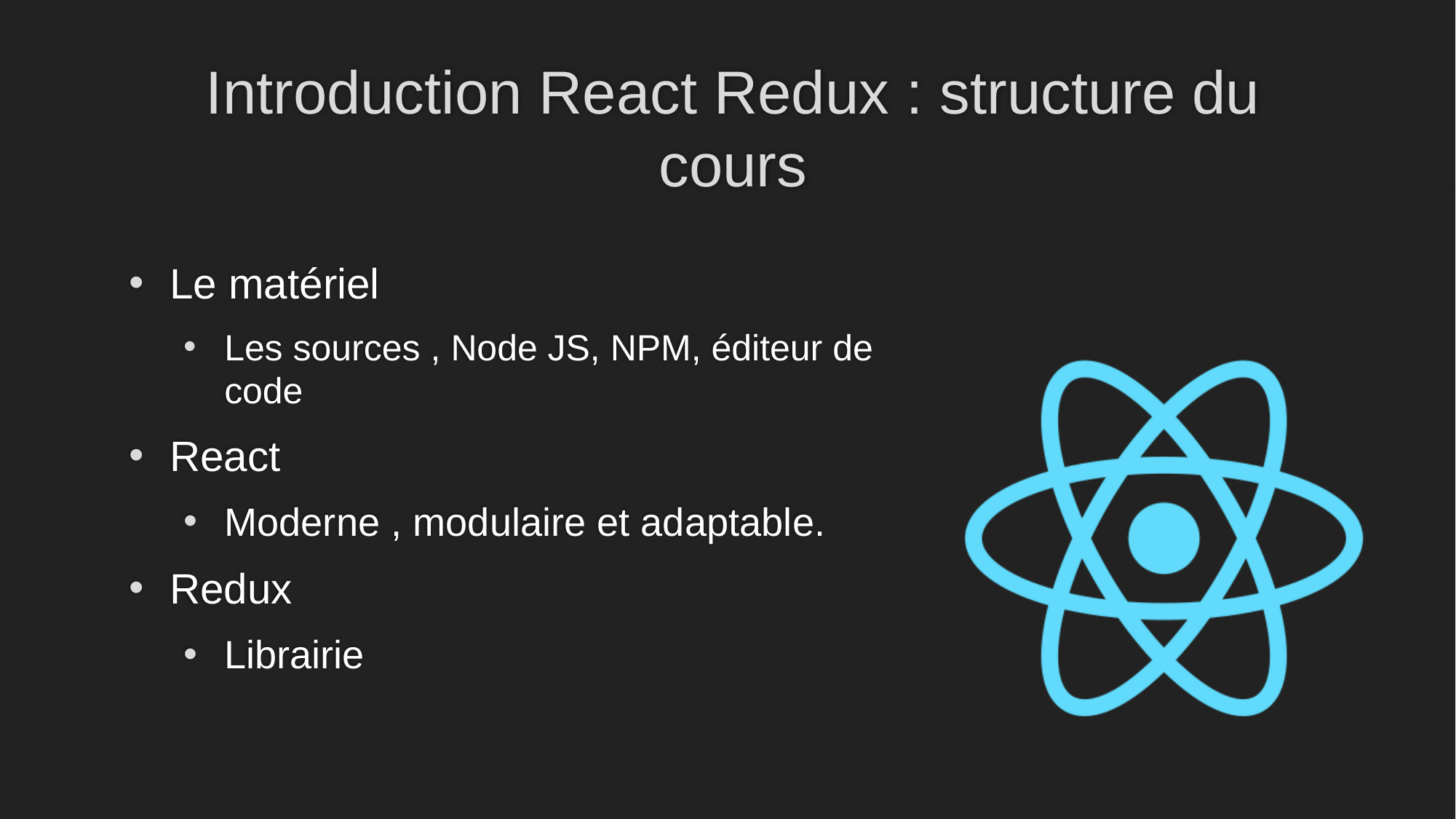

# Introduction React Redux : structure du cours
Le matériel
Les sources , Node JS, NPM, éditeur de code
React
Moderne , modulaire et adaptable.
Redux
Librairie